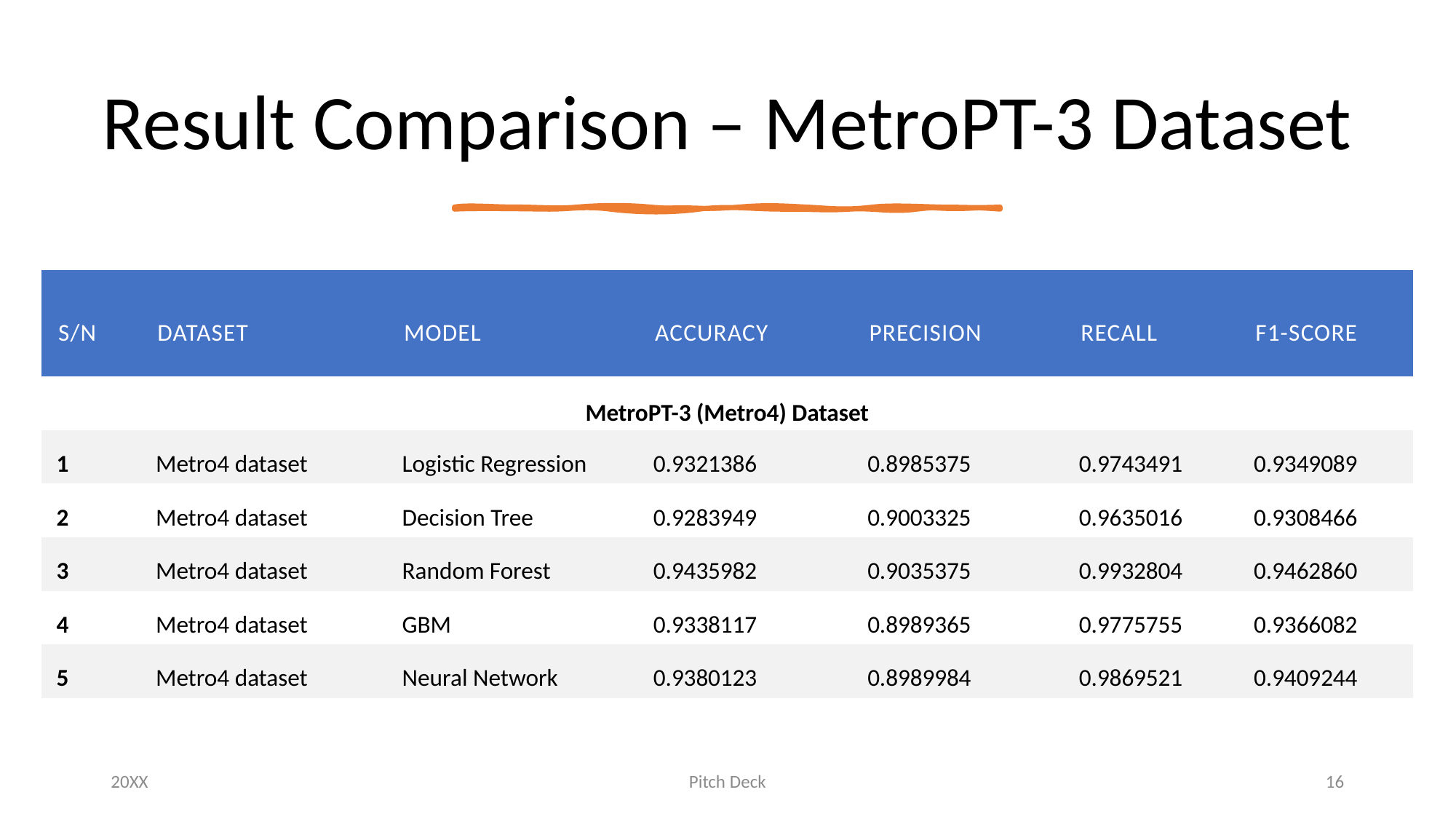

# Result Comparison – MetroPT-3 Dataset

| S/N | DATASET | MODEL | ACCURACY | PRECISION | RECALL | F1-SCORE |
| --- | --- | --- | --- | --- | --- | --- |
| MetroPT-3 (Metro4) Dataset |  |  |  |  |  |  |
| 1 | Metro4 dataset | Logistic Regression | 0.9321386 | 0.8985375 | 0.9743491 | 0.9349089 |
| 2 | Metro4 dataset | Decision Tree | 0.9283949 | 0.9003325 | 0.9635016 | 0.9308466 |
| 3 | Metro4 dataset | Random Forest | 0.9435982 | 0.9035375 | 0.9932804 | 0.9462860 |
| 4 | Metro4 dataset | GBM | 0.9338117 | 0.8989365 | 0.9775755 | 0.9366082 |
| 5 | Metro4 dataset | Neural Network | 0.9380123 | 0.8989984 | 0.9869521 | 0.9409244 |
20XX
Pitch Deck
16